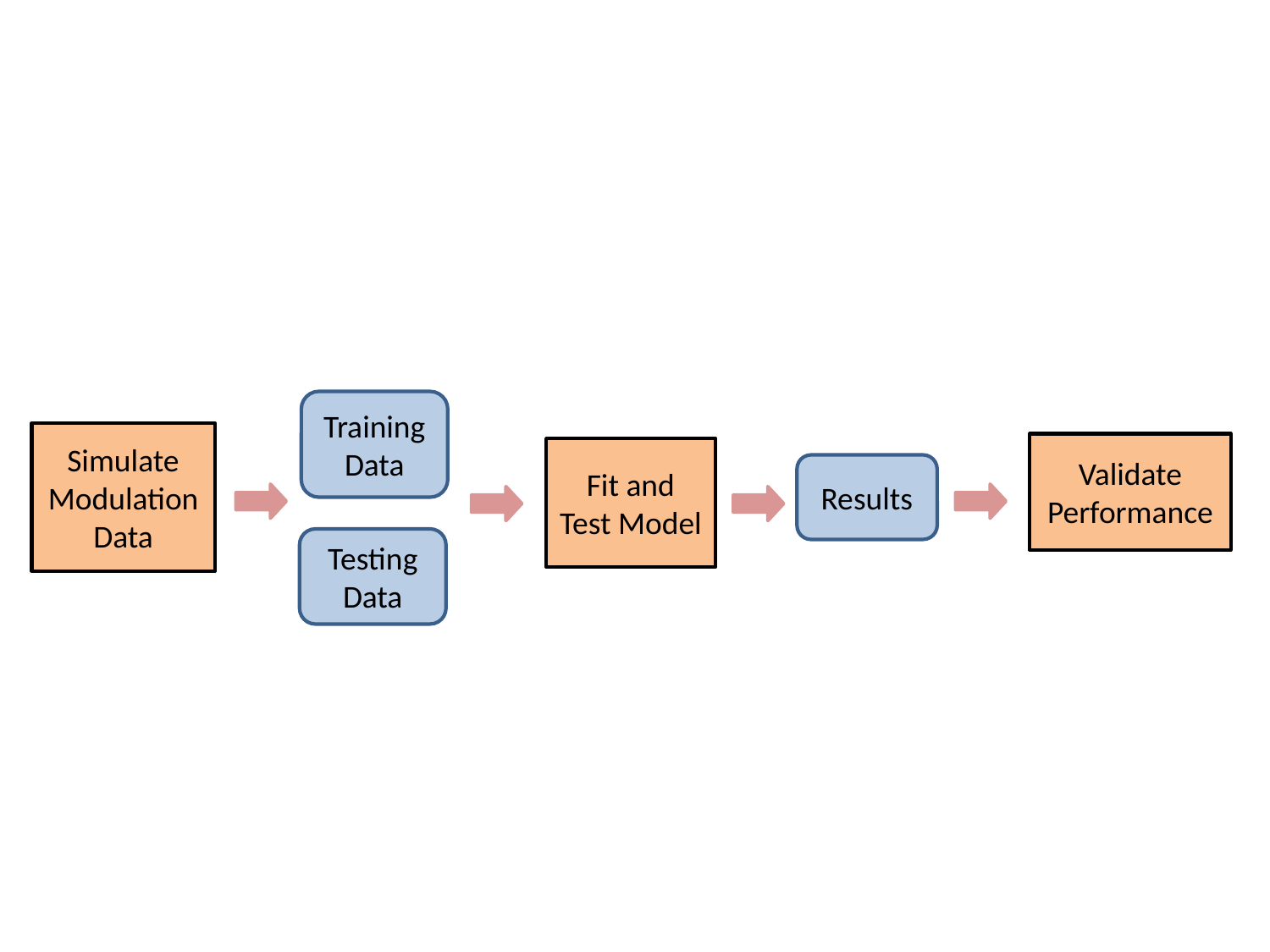

Training Data
Simulate Modulation Data
Validate Performance
Fit and Test Model
Results

Testing Data